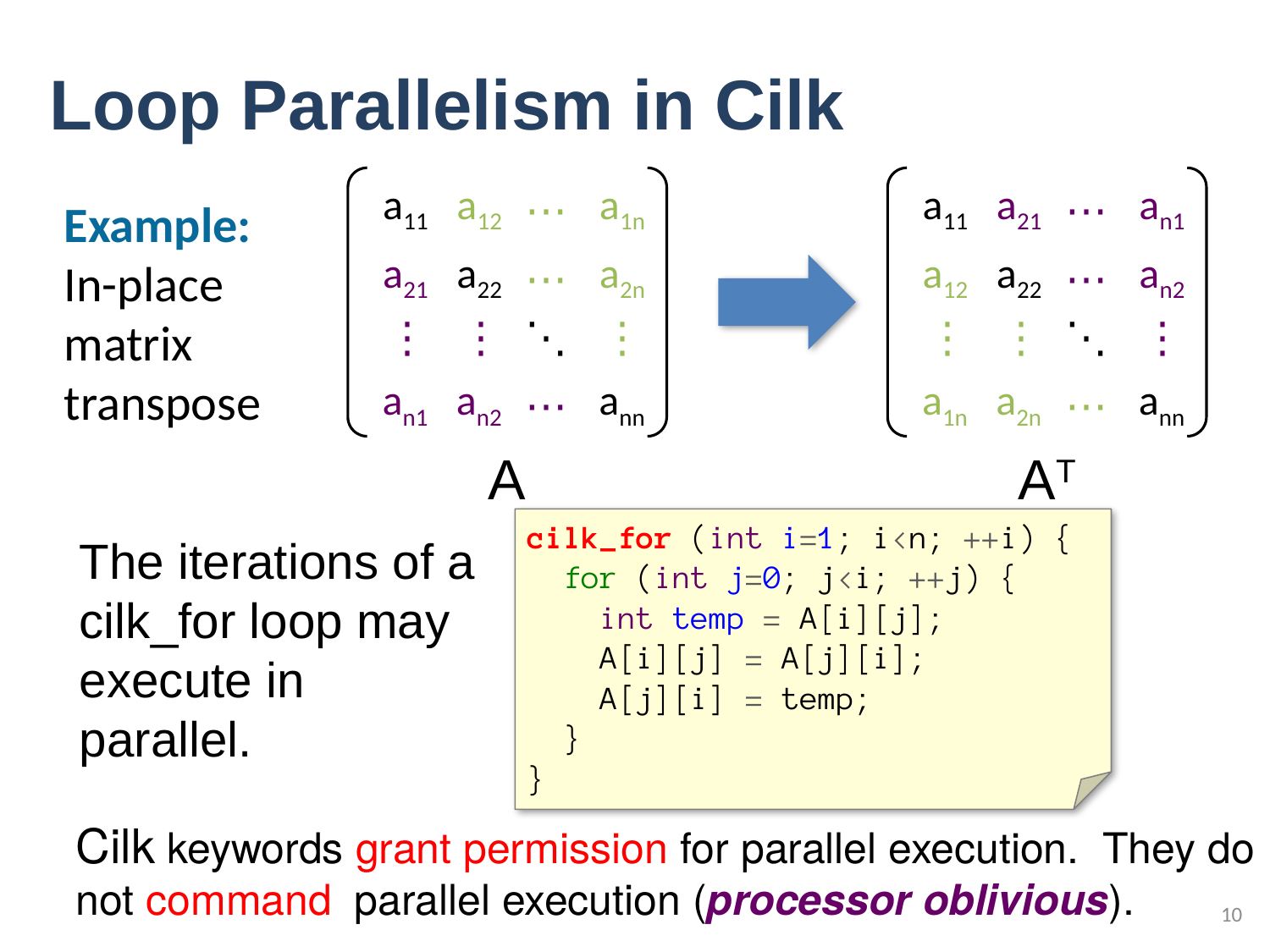

# Loop Parallelism in Cilk

a11
a12
a1n
⋯
a11
a21
an1
⋯
a21
a22
a2n
⋯
a12
a22
an2
⋯

⋮
⋮
⋱
⋮
⋮
⋮
⋱
⋮
an1
an2
ann
⋯
a1n
a2n
ann
⋯
A
AT
Example:
In-place matrix transpose
cilk_for (int i=1; i<n; ++i) {
  for (int j=0; j<i; ++j) {
    int temp = A[i][j];
    A[i][j] = A[j][i];
    A[j][i] = temp;
  }
}
The iterations of a cilk_for loop may execute in parallel.
Cilk keywords grant permission for parallel execution.  They do not command parallel execution (processor oblivious).
10